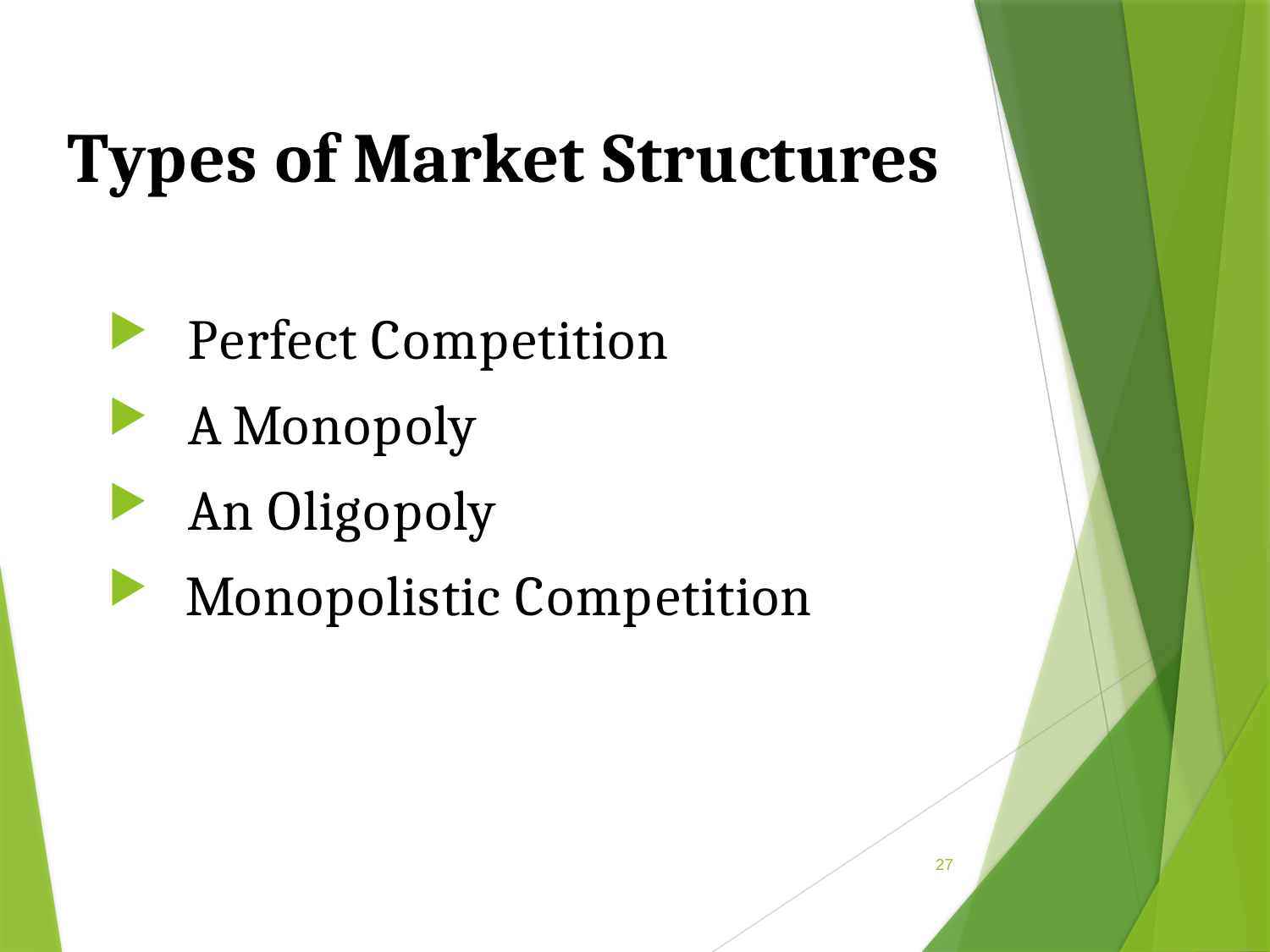

# Types of Market Structures
Perfect Competition
A Monopoly
An Oligopoly
Monopolistic Competition

27